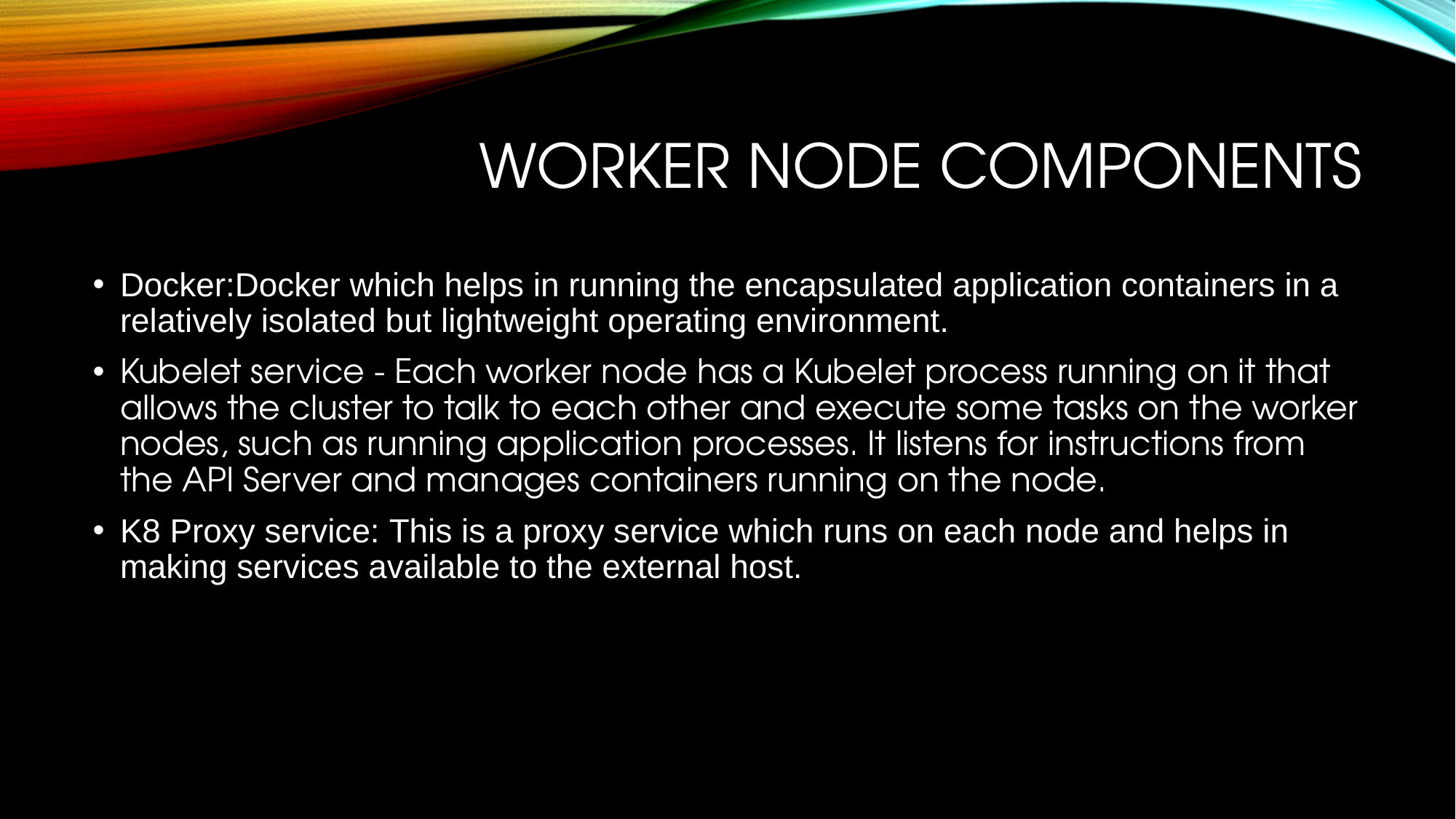

# WORKER NODE COMPONENTS
Docker:Docker which helps in running the encapsulated application containers in a relatively isolated but lightweight operating environment.
Kubelet service - Each worker node has a Kubelet process running on it that allows the cluster to talk to each other and execute some tasks on the worker nodes, such as running application processes. It listens for instructions from the API Server and manages containers running on the node.
K8 Proxy service: This is a proxy service which runs on each node and helps in making services available to the external host.